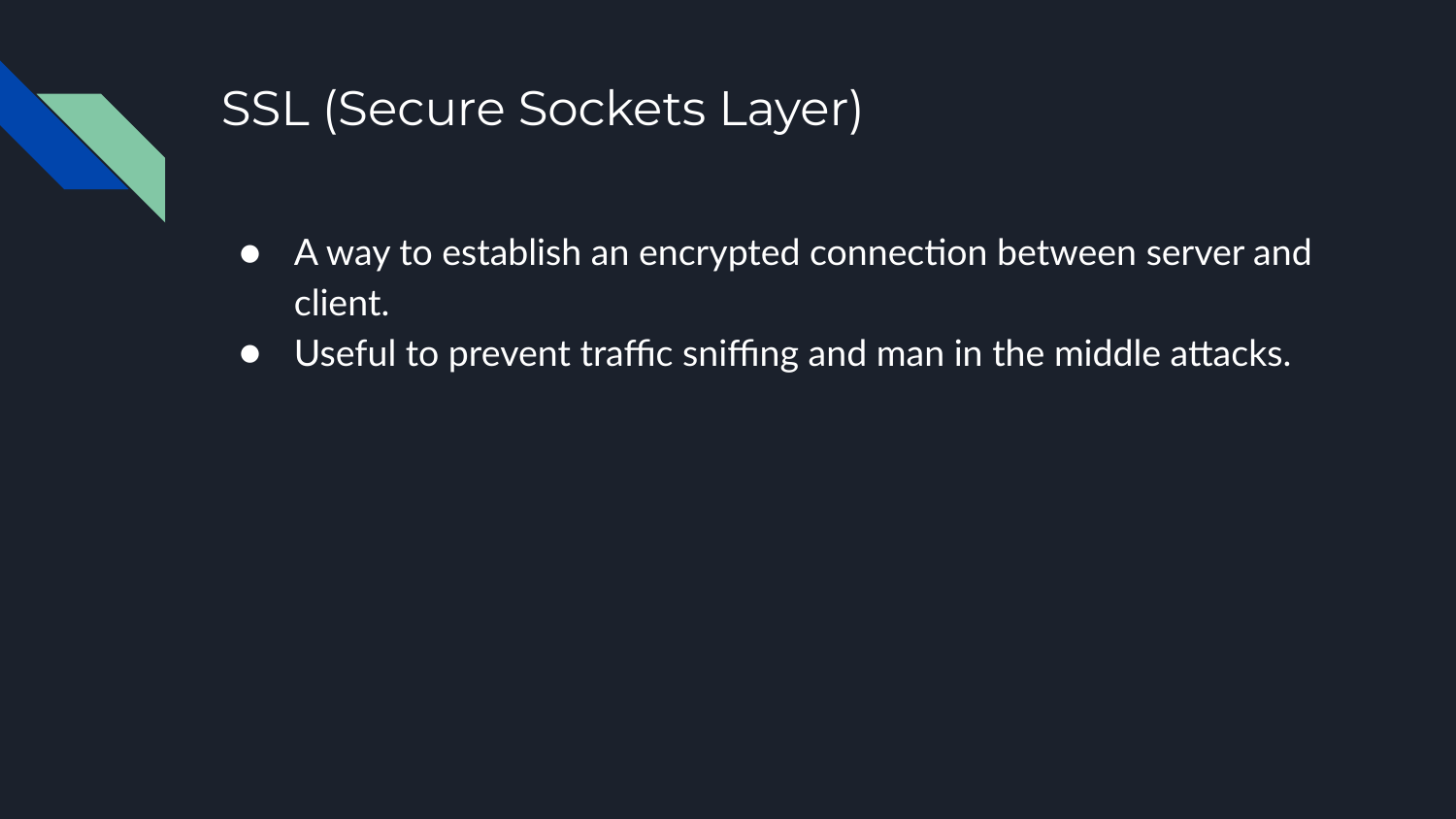

# SSL (Secure Sockets Layer)
A way to establish an encrypted connection between server and client.
Useful to prevent traffic sniffing and man in the middle attacks.